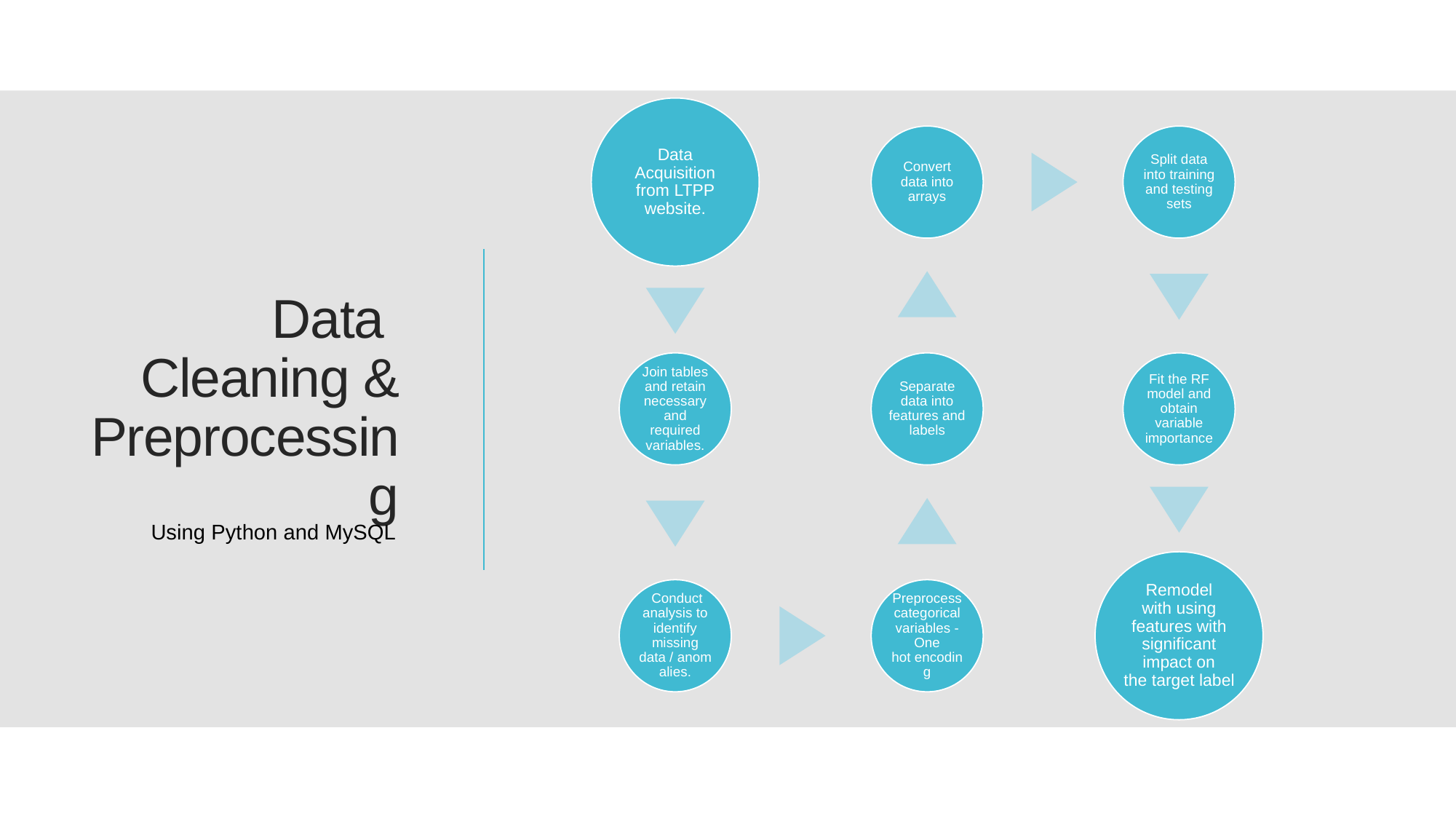

Data Acquisition from LTPP website.
Join tables and retain necessary and required variables.
 Conduct analysis to identify missing data / anomalies.
Preprocess categorical variables - One hot encoding
Separate data into features and labels
Convert data into arrays
Split data into training and testing sets
Fit the RF model and obtain variable importance
Remodel with using features with significant impact on the target label
# Data Cleaning & Preprocessing
Using Python and MySQL